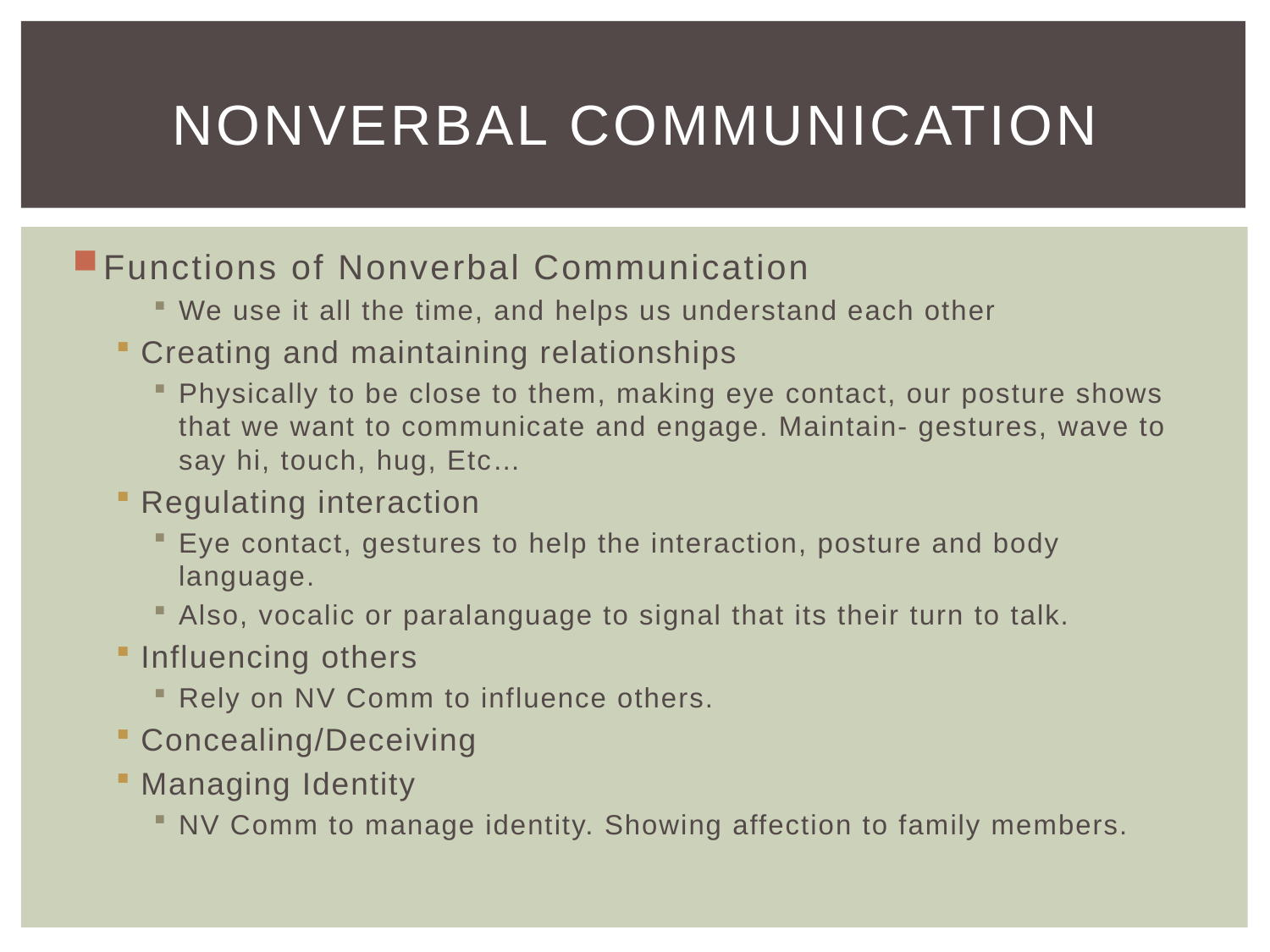

# Nonverbal communication
Functions of Nonverbal Communication
We use it all the time, and helps us understand each other
Creating and maintaining relationships
Physically to be close to them, making eye contact, our posture shows that we want to communicate and engage. Maintain- gestures, wave to say hi, touch, hug, Etc…
Regulating interaction
Eye contact, gestures to help the interaction, posture and body language.
Also, vocalic or paralanguage to signal that its their turn to talk.
Influencing others
Rely on NV Comm to influence others.
Concealing/Deceiving
Managing Identity
NV Comm to manage identity. Showing affection to family members.